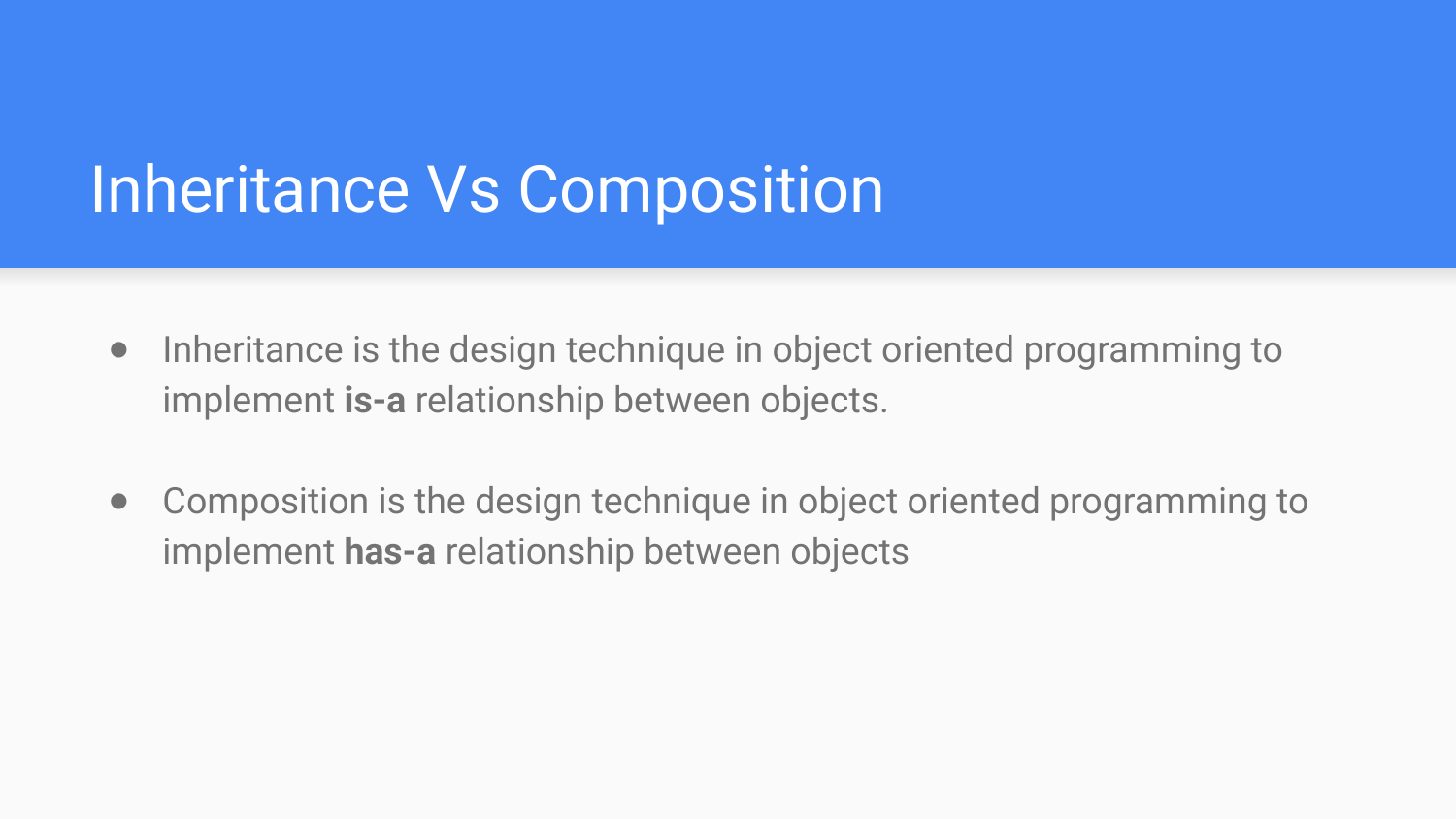

# Inheritance Vs Composition
Inheritance is the design technique in object oriented programming to implement is-a relationship between objects.

Composition is the design technique in object oriented programming to implement has-a relationship between objects